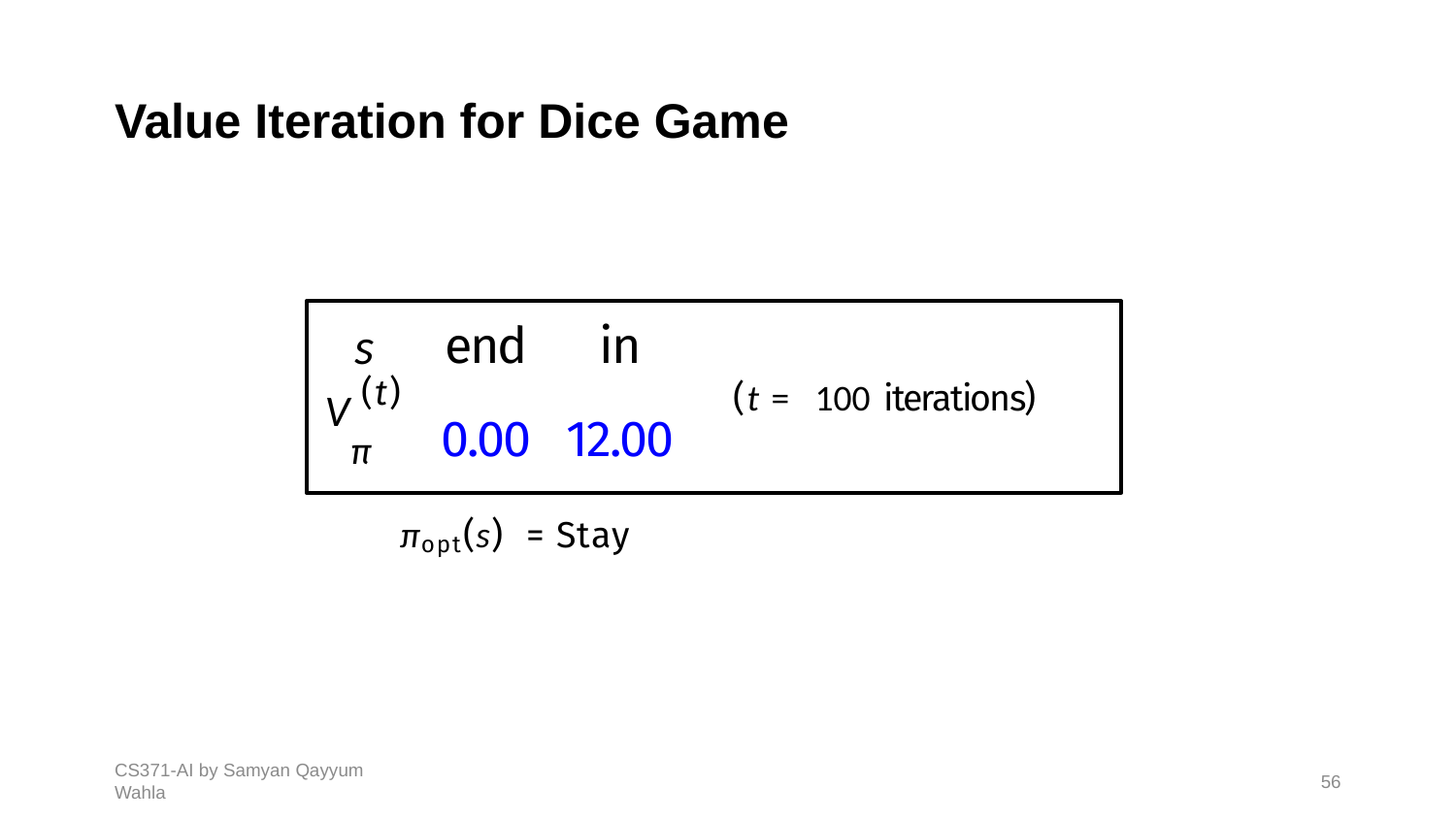

# Value Iteration for Dice Game

| s | end | in |
| --- | --- | --- |
| V (t) π | 0.00 | 12.00 |
(t = 100 iterations)
πopt(s)  = Stay
CS371-AI by Samyan Qayyum Wahla
56